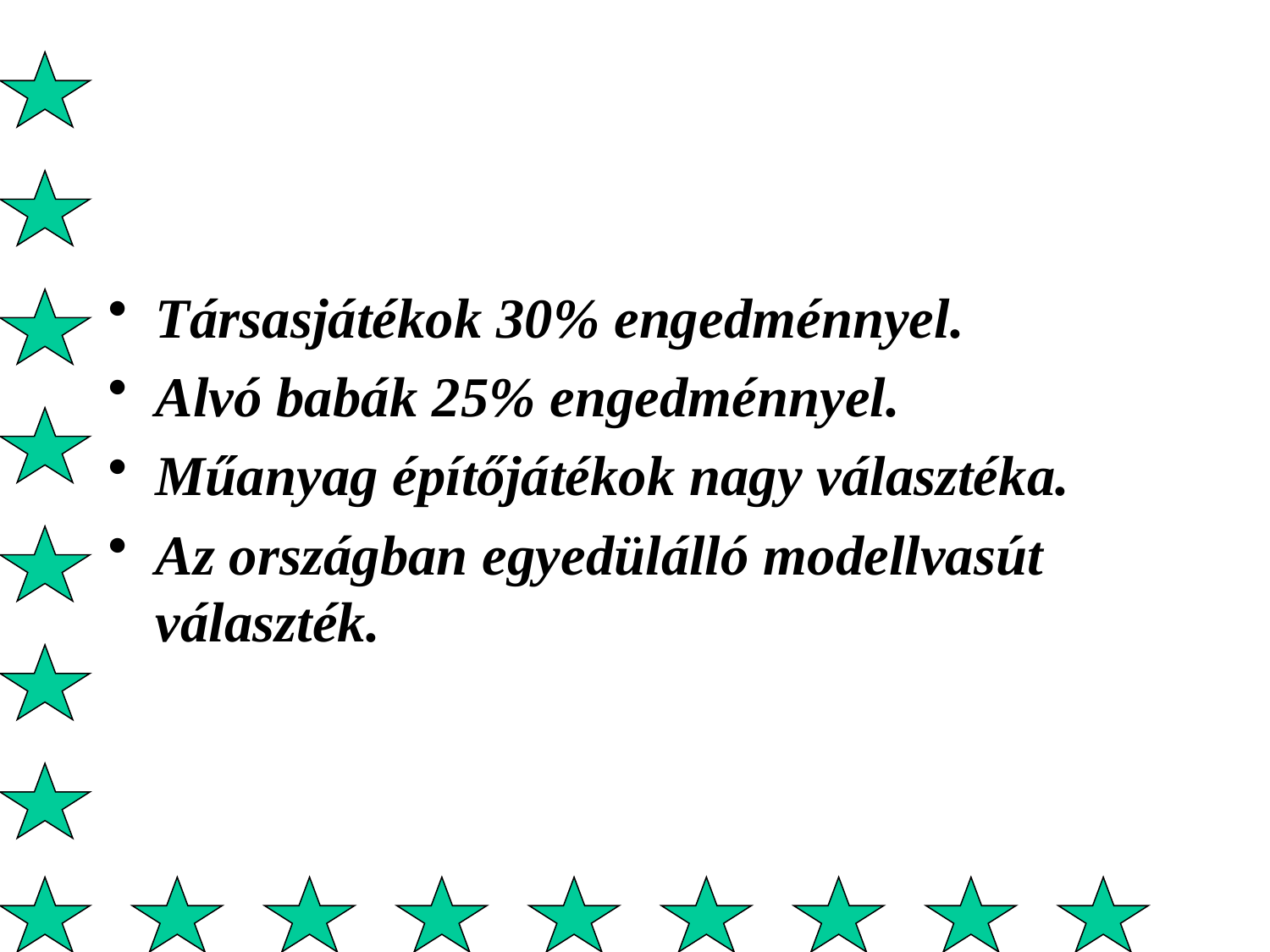

#
Társasjátékok 30% engedménnyel.
Alvó babák 25% engedménnyel.
Műanyag építőjátékok nagy választéka.
Az országban egyedülálló modellvasút választék.